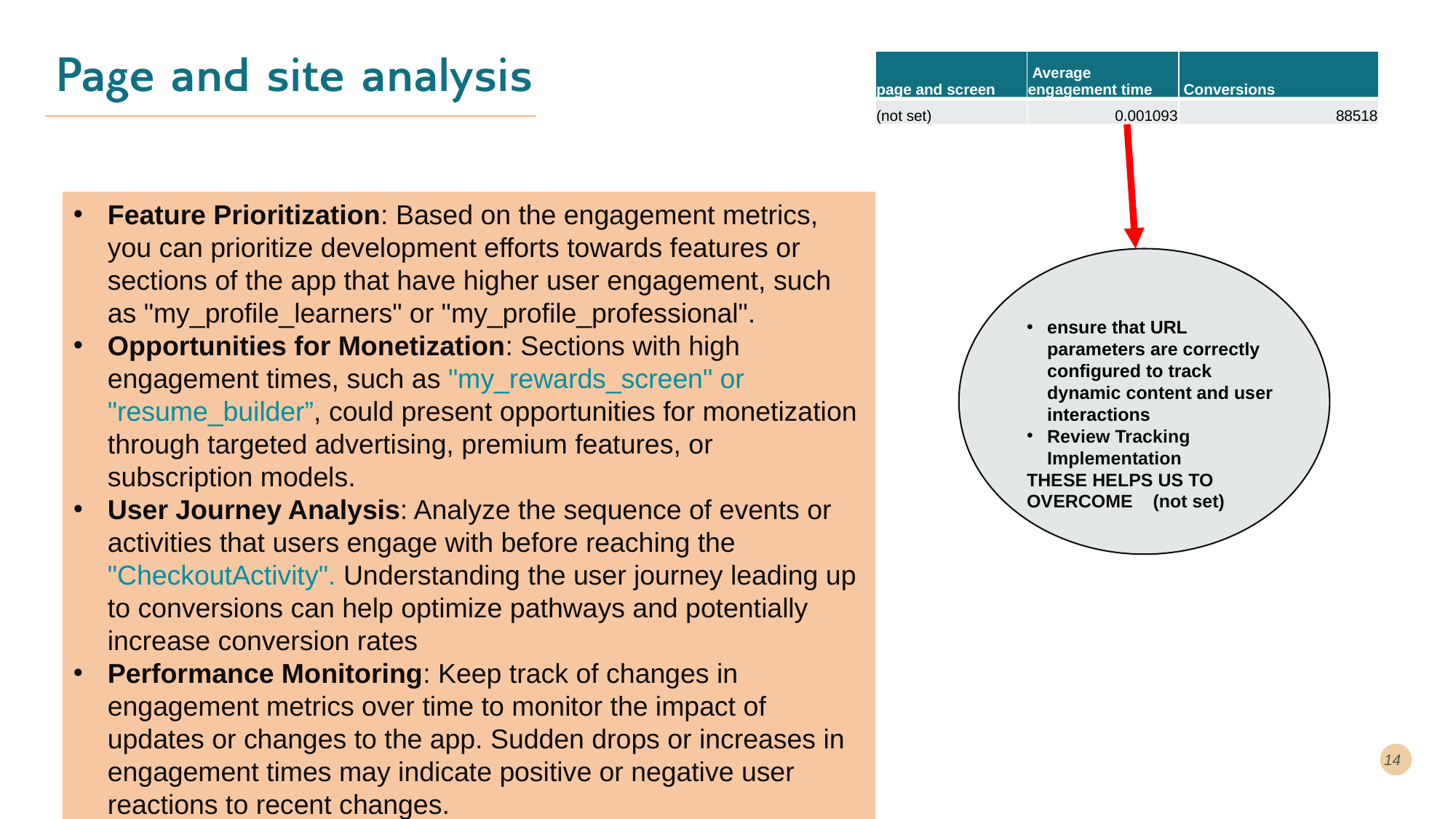

# Page and site analysis
| page and screen | Average engagement time | Conversions |
| --- | --- | --- |
| (not set) | 0.001093 | 88518 |
Feature Prioritization: Based on the engagement metrics, you can prioritize development efforts towards features or sections of the app that have higher user engagement, such as "my_profile_learners" or "my_profile_professional".
Opportunities for Monetization: Sections with high engagement times, such as "my_rewards_screen" or "resume_builder”, could present opportunities for monetization through targeted advertising, premium features, or subscription models.
User Journey Analysis: Analyze the sequence of events or activities that users engage with before reaching the "CheckoutActivity". Understanding the user journey leading up to conversions can help optimize pathways and potentially increase conversion rates
Performance Monitoring: Keep track of changes in engagement metrics over time to monitor the impact of updates or changes to the app. Sudden drops or increases in engagement times may indicate positive or negative user reactions to recent changes.

ensure that URL parameters are correctly configured to track dynamic content and user interactions
Review Tracking Implementation
THESE HELPS US TO OVERCOME    (not set)
14